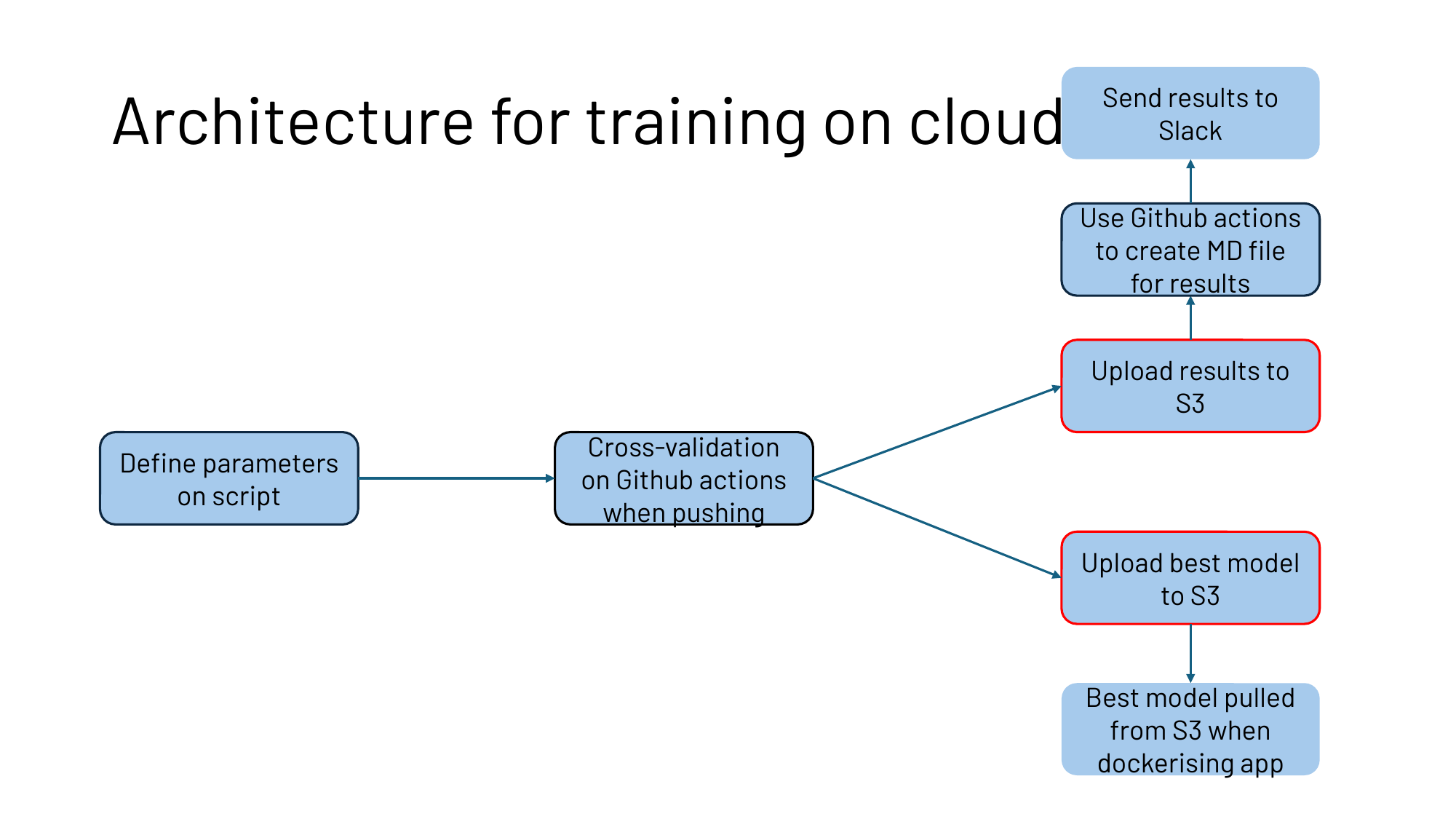

# Architecture for training on cloud
Send results to Slack
Use Github actions to create MD file for results
Upload results to S3
Define parameters on script
Cross-validation on Github actions when pushing
Upload best model to S3
Best model pulled from S3 when dockerising app